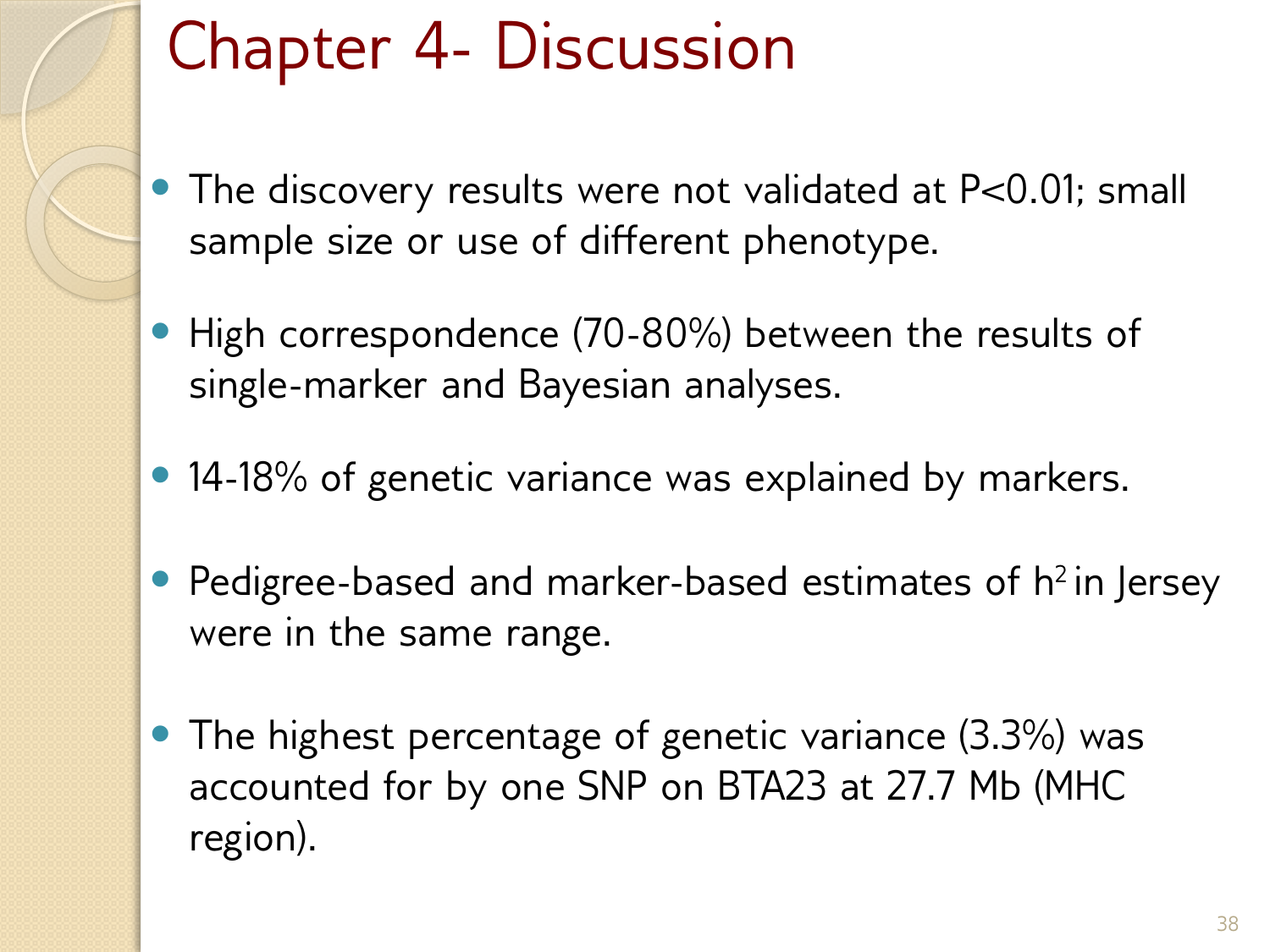

# Chapter 4- Discussion
The discovery results were not validated at P<0.01; small sample size or use of different phenotype.
High correspondence (70-80%) between the results of single-marker and Bayesian analyses.
14-18% of genetic variance was explained by markers.
Pedigree-based and marker-based estimates of h2 in Jersey were in the same range.
The highest percentage of genetic variance (3.3%) was accounted for by one SNP on BTA23 at 27.7 Mb (MHC region).

38